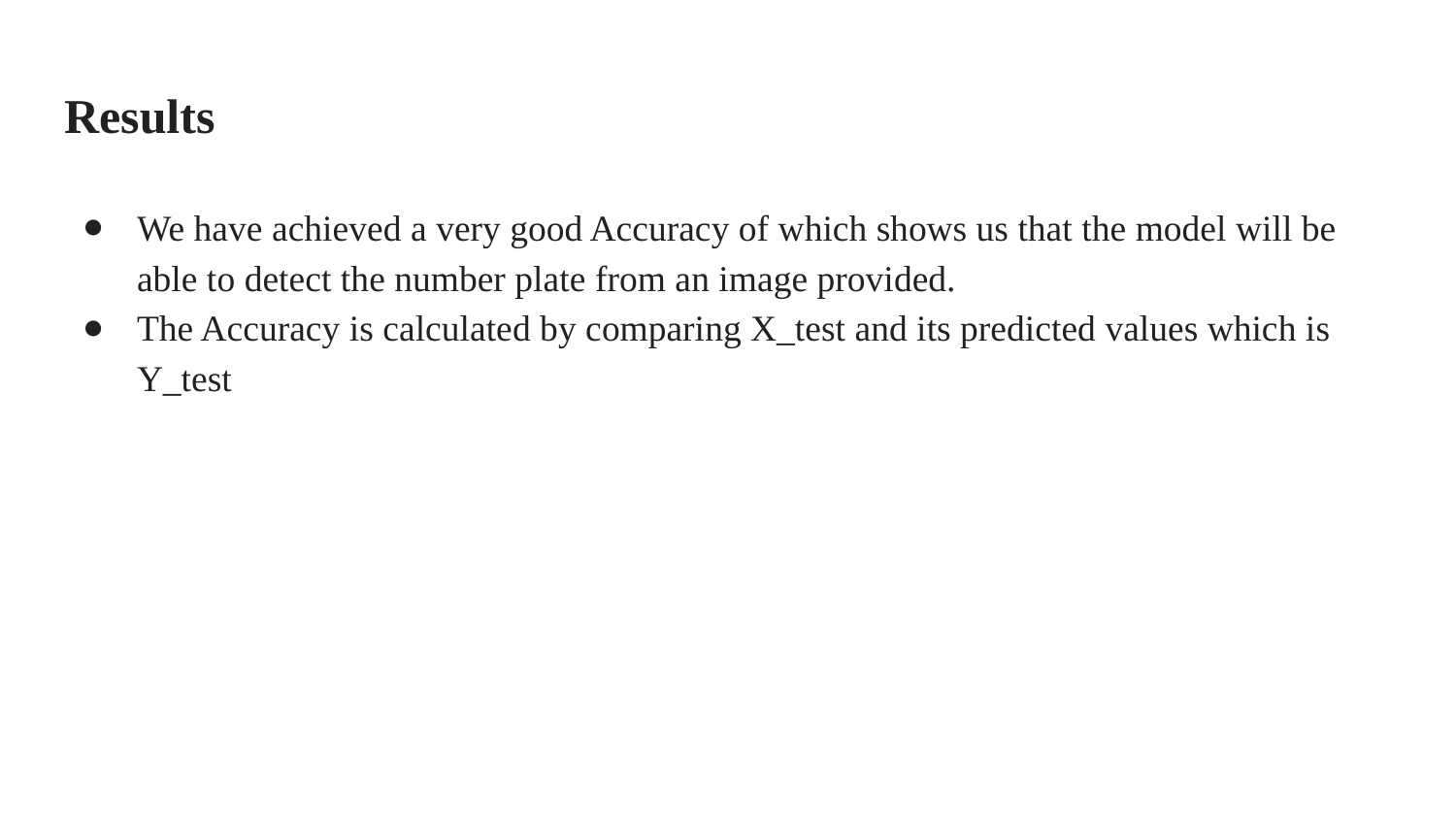

# Results
We have achieved a very good Accuracy of which shows us that the model will be able to detect the number plate from an image provided.
The Accuracy is calculated by comparing X_test and its predicted values which is Y_test